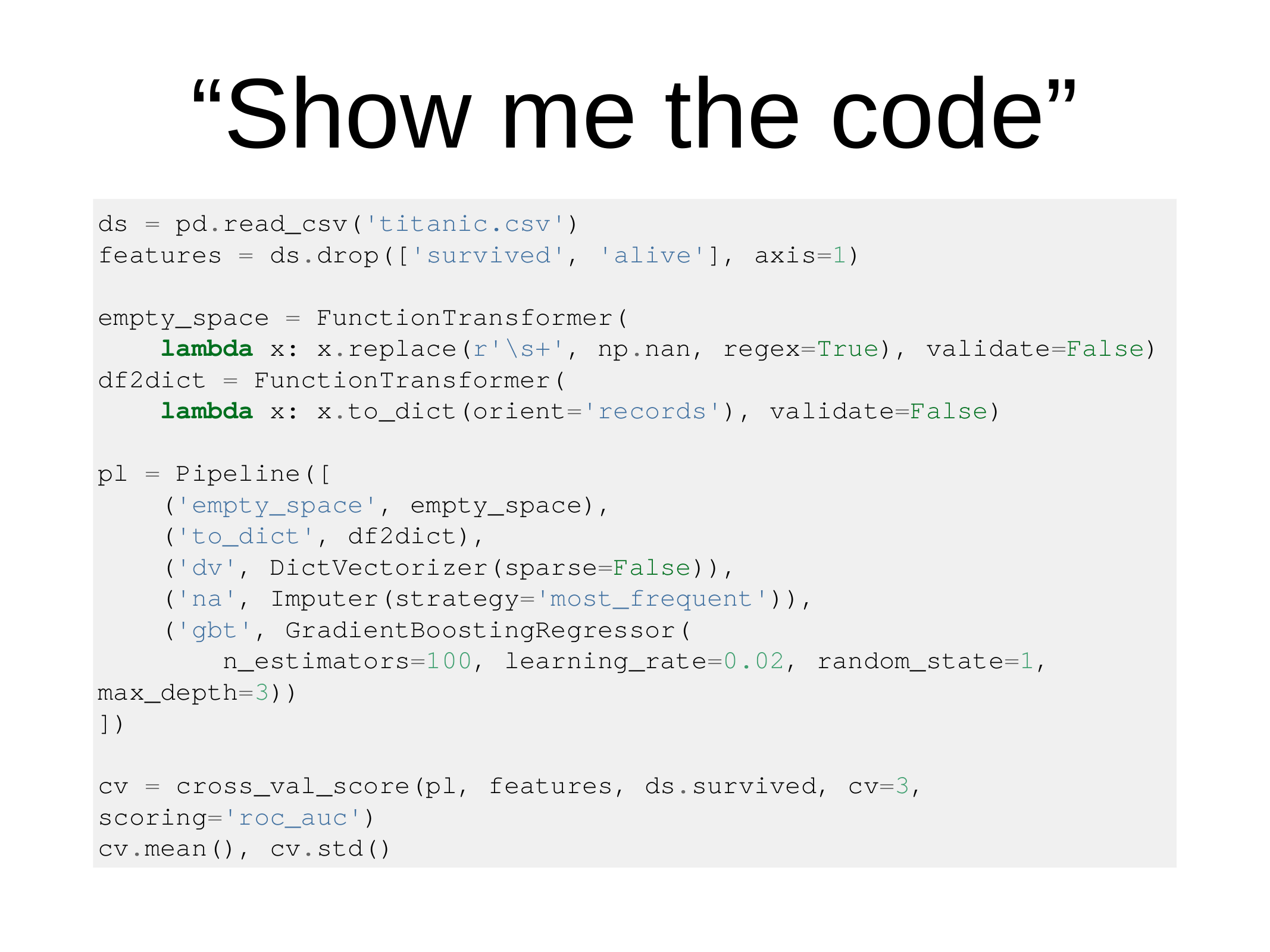

# “Show me the code”
ds = pd.read_csv('titanic.csv')
features = ds.drop(['survived', 'alive'], axis=1)

empty_space = FunctionTransformer(
    lambda x: x.replace(r'\s+', np.nan, regex=True), validate=False)
df2dict = FunctionTransformer(
    lambda x: x.to_dict(orient='records'), validate=False)

pl = Pipeline([
    ('empty_space', empty_space),
    ('to_dict', df2dict),
    ('dv', DictVectorizer(sparse=False)),
    ('na', Imputer(strategy='most_frequent')),
    ('gbt', GradientBoostingRegressor(
        n_estimators=100, learning_rate=0.02, random_state=1, max_depth=3))
])

cv = cross_val_score(pl, features, ds.survived, cv=3, scoring='roc_auc')
cv.mean(), cv.std()